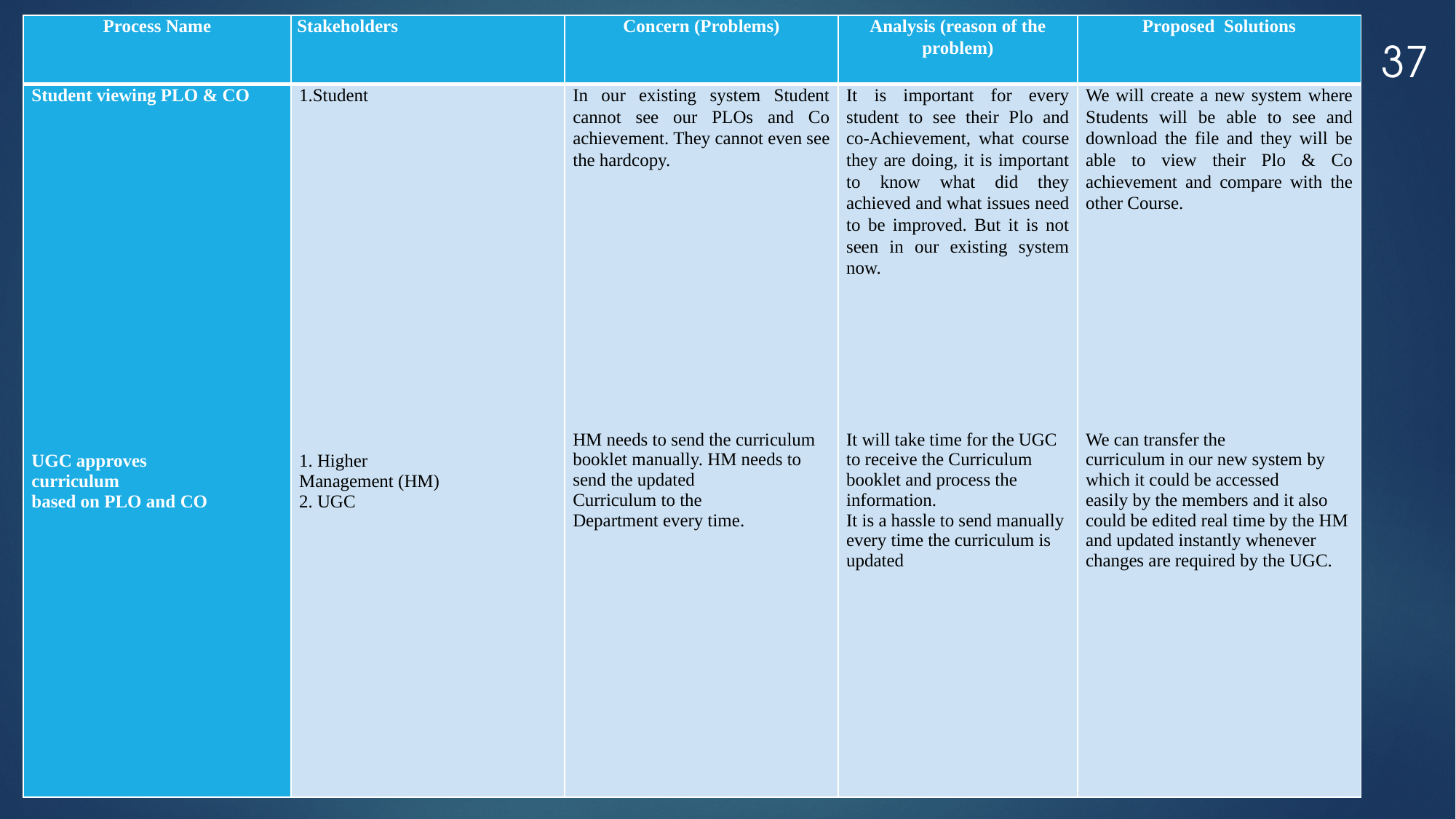

37
| Process Name | Stakeholders | Concern (Problems) | Analysis (reason of the problem) | Proposed Solutions |
| --- | --- | --- | --- | --- |
| Student viewing PLO & CO UGC approves curriculum based on PLO and CO | 1.Student 1. Higher Management (HM) 2. UGC | In our existing system Student cannot see our PLOs and Co achievement. They cannot even see the hardcopy.   HM needs to send the curriculum booklet manually. HM needs to send the updated Curriculum to the Department every time. | It is important for every student to see their Plo and co-Achievement, what course they are doing, it is important to know what did they achieved and what issues need to be improved. But it is not seen in our existing system now. It will take time for the UGC to receive the Curriculum booklet and process the information. It is a hassle to send manually every time the curriculum is updated | We will create a new system where Students will be able to see and download the file and they will be able to view their Plo & Co achievement and compare with the other Course. We can transfer the curriculum in our new system by which it could be accessed easily by the members and it also could be edited real time by the HM and updated instantly whenever changes are required by the UGC. |